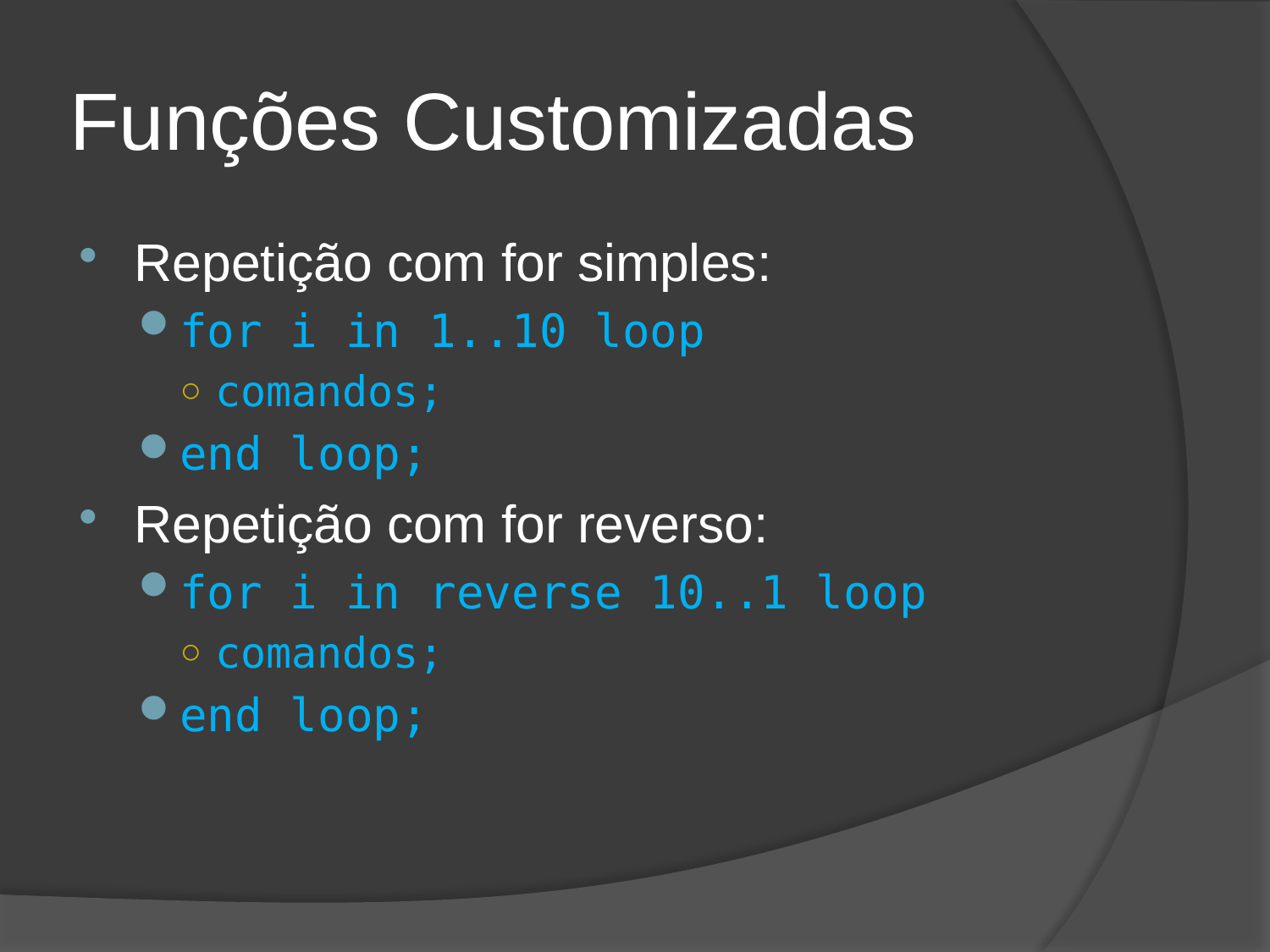

# Funções Customizadas
Repetição com for simples:
for i in 1..10 loop
comandos;
end loop;
Repetição com for reverso:
for i in reverse 10..1 loop
comandos;
end loop;